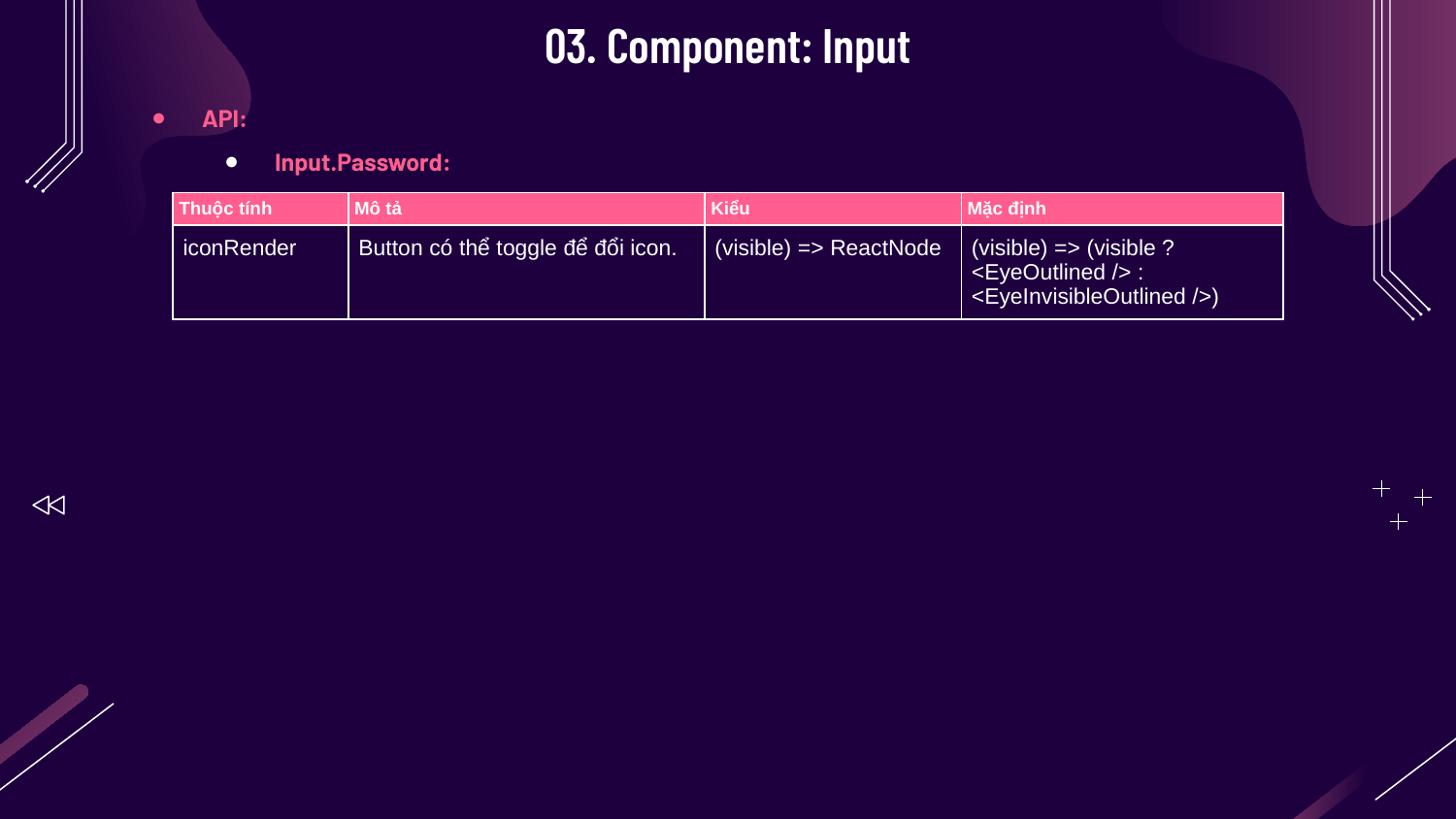

# 03. Component: Input
API:
Input.Password:
| Thuộc tính | Mô tả | Kiểu | Mặc định |
| --- | --- | --- | --- |
| iconRender | Button có thể toggle để đổi icon. | (visible) => ReactNode | (visible) => (visible ? <EyeOutlined /> : <EyeInvisibleOutlined />) |